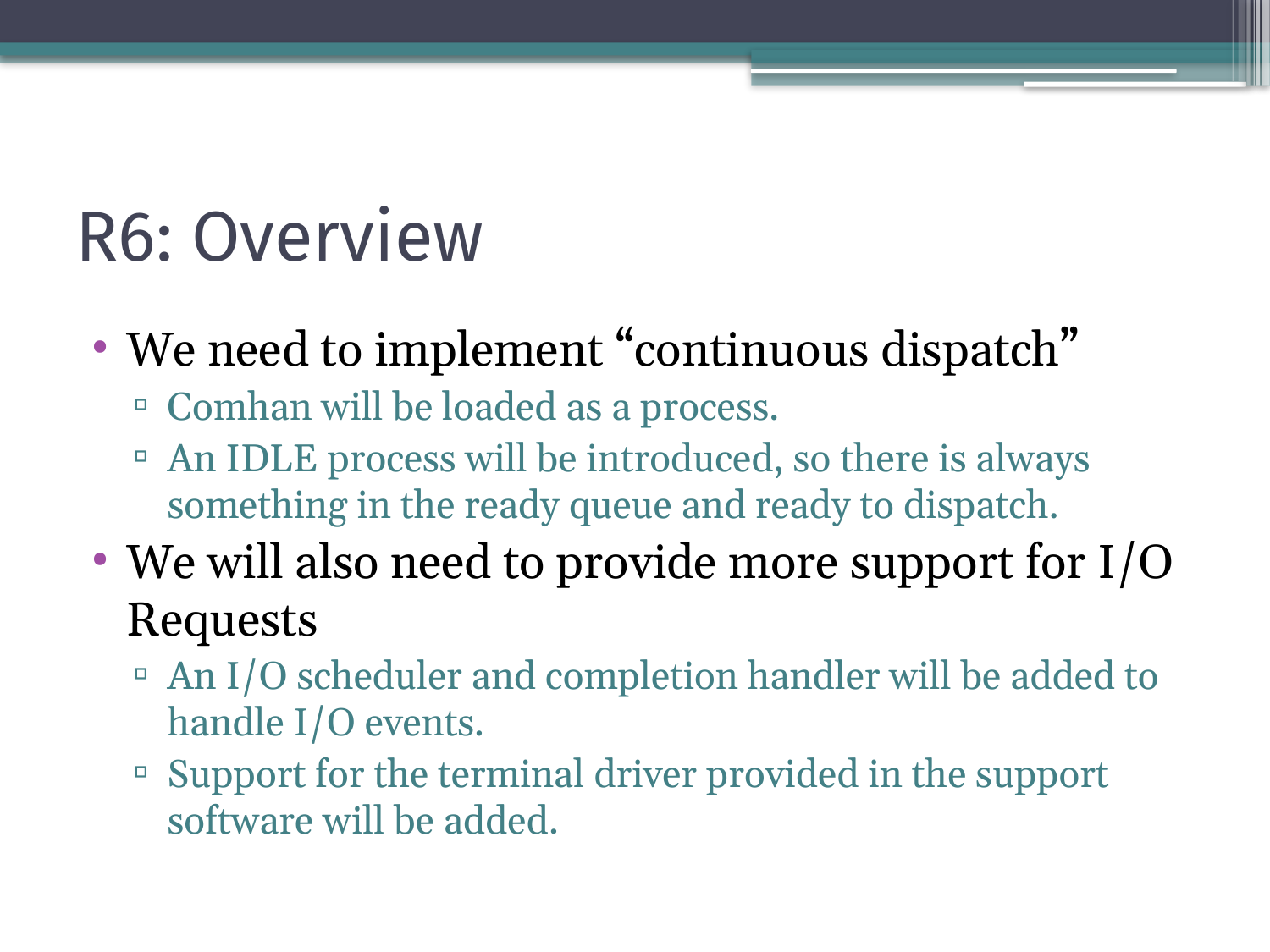

# R6: Overview
We need to implement “continuous dispatch”
Comhan will be loaded as a process.
An IDLE process will be introduced, so there is always something in the ready queue and ready to dispatch.
We will also need to provide more support for I/O Requests
An I/O scheduler and completion handler will be added to handle I/O events.
Support for the terminal driver provided in the support software will be added.